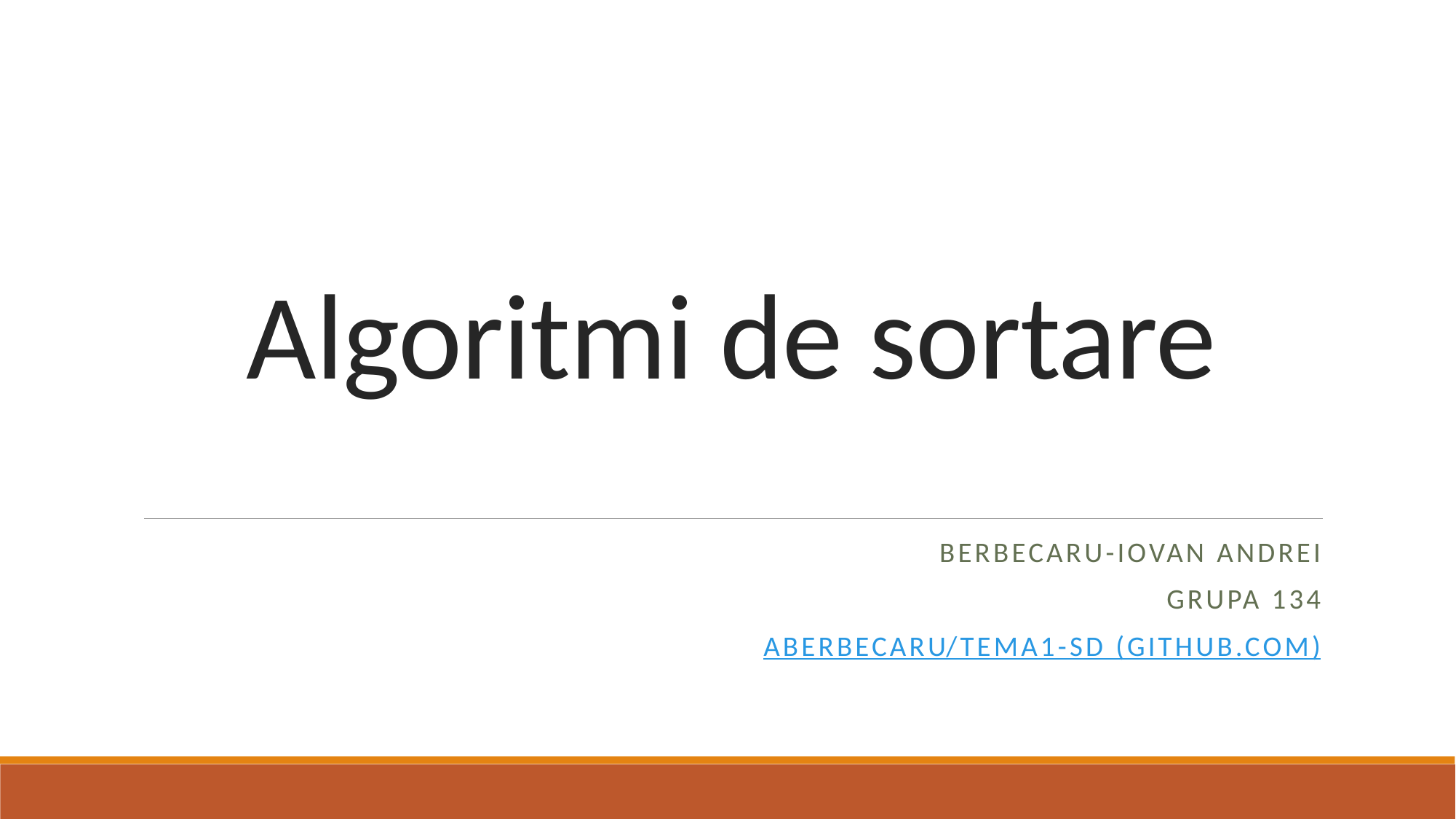

# Algoritmi de sortare
Berbecaru-Iovan Andrei
Grupa 134
aberbecaru/Tema1-SD (github.com)